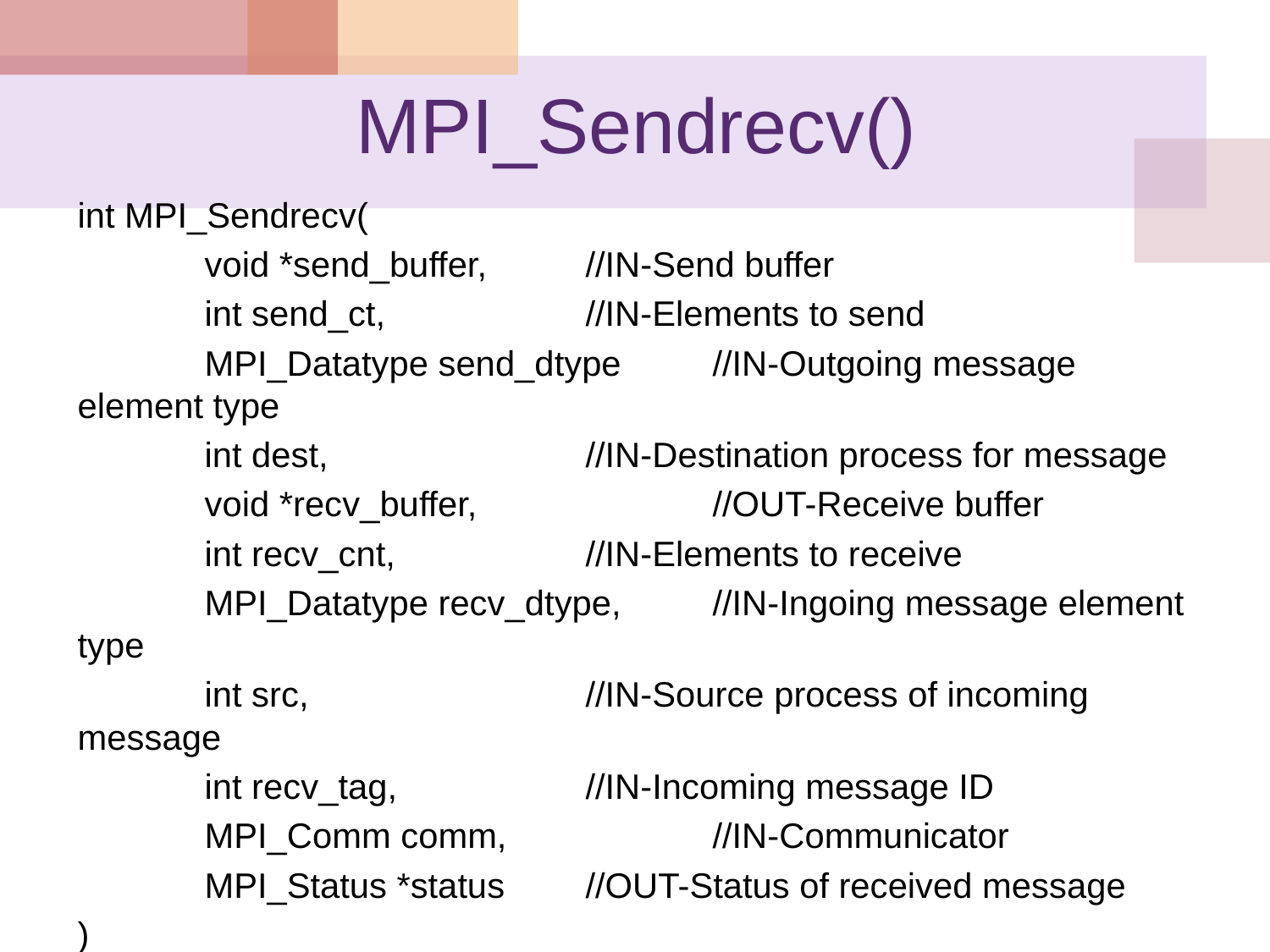

# MPI_Sendrecv()
int MPI_Sendrecv(
	void *send_buffer,	//IN-Send buffer
	int send_ct,		//IN-Elements to send
	MPI_Datatype send_dtype	//IN-Outgoing message element type
	int dest,			//IN-Destination process for message
	void *recv_buffer,		//OUT-Receive buffer
	int recv_cnt,		//IN-Elements to receive
	MPI_Datatype recv_dtype,	//IN-Ingoing message element type
	int src,			//IN-Source process of incoming message
	int recv_tag,		//IN-Incoming message ID
	MPI_Comm comm,		//IN-Communicator
	MPI_Status *status	//OUT-Status of received message
)
Replacing two individual send-receive function calls with a single call to MPI_Sendrecv guarantees a deadlock-free situation.